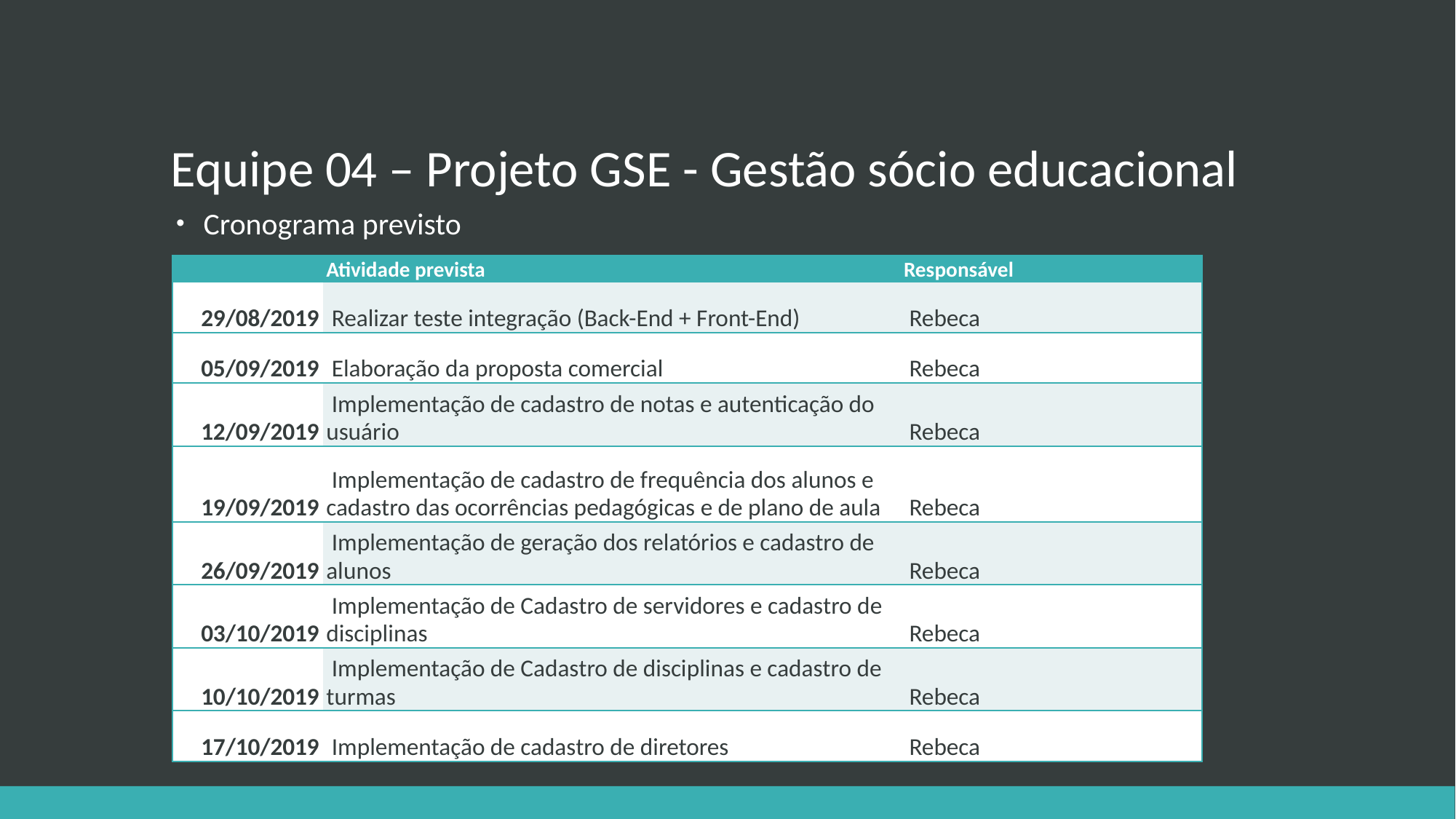

# Equipe 04 – Projeto GSE - Gestão sócio educacional
Cronograma previsto
|  | Atividade prevista | Responsável |
| --- | --- | --- |
| 29/08/2019 | Realizar teste integração (Back-End + Front-End) | Rebeca |
| 05/09/2019 | Elaboração da proposta comercial | Rebeca |
| 12/09/2019 | Implementação de cadastro de notas e autenticação do usuário | Rebeca |
| 19/09/2019 | Implementação de cadastro de frequência dos alunos e cadastro das ocorrências pedagógicas e de plano de aula | Rebeca |
| 26/09/2019 | Implementação de geração dos relatórios e cadastro de alunos | Rebeca |
| 03/10/2019 | Implementação de Cadastro de servidores e cadastro de disciplinas | Rebeca |
| 10/10/2019 | Implementação de Cadastro de disciplinas e cadastro de turmas | Rebeca |
| 17/10/2019 | Implementação de cadastro de diretores | Rebeca |